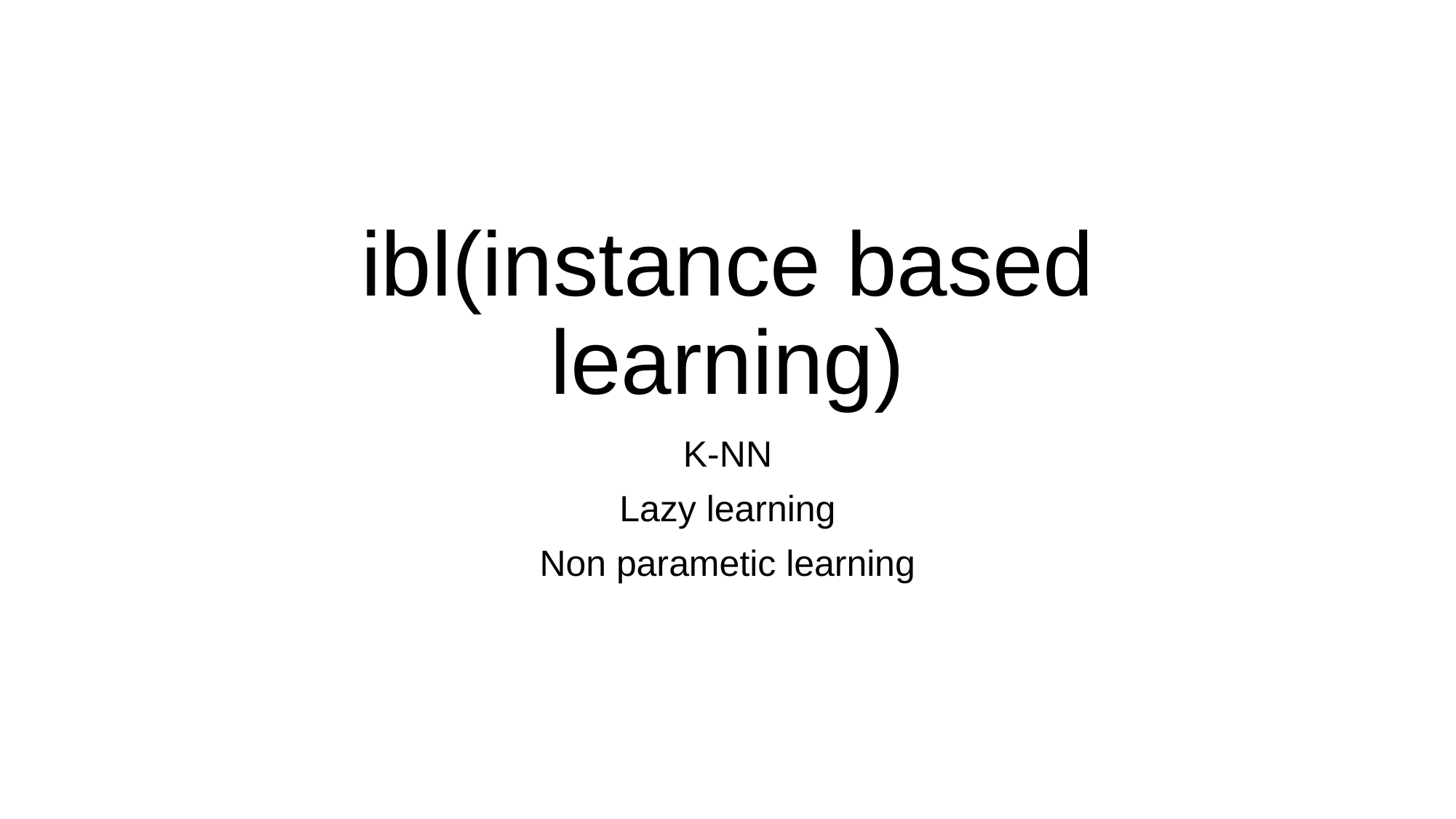

# ibl(instance based learning)
K-NN
Lazy learning
Non parametic learning